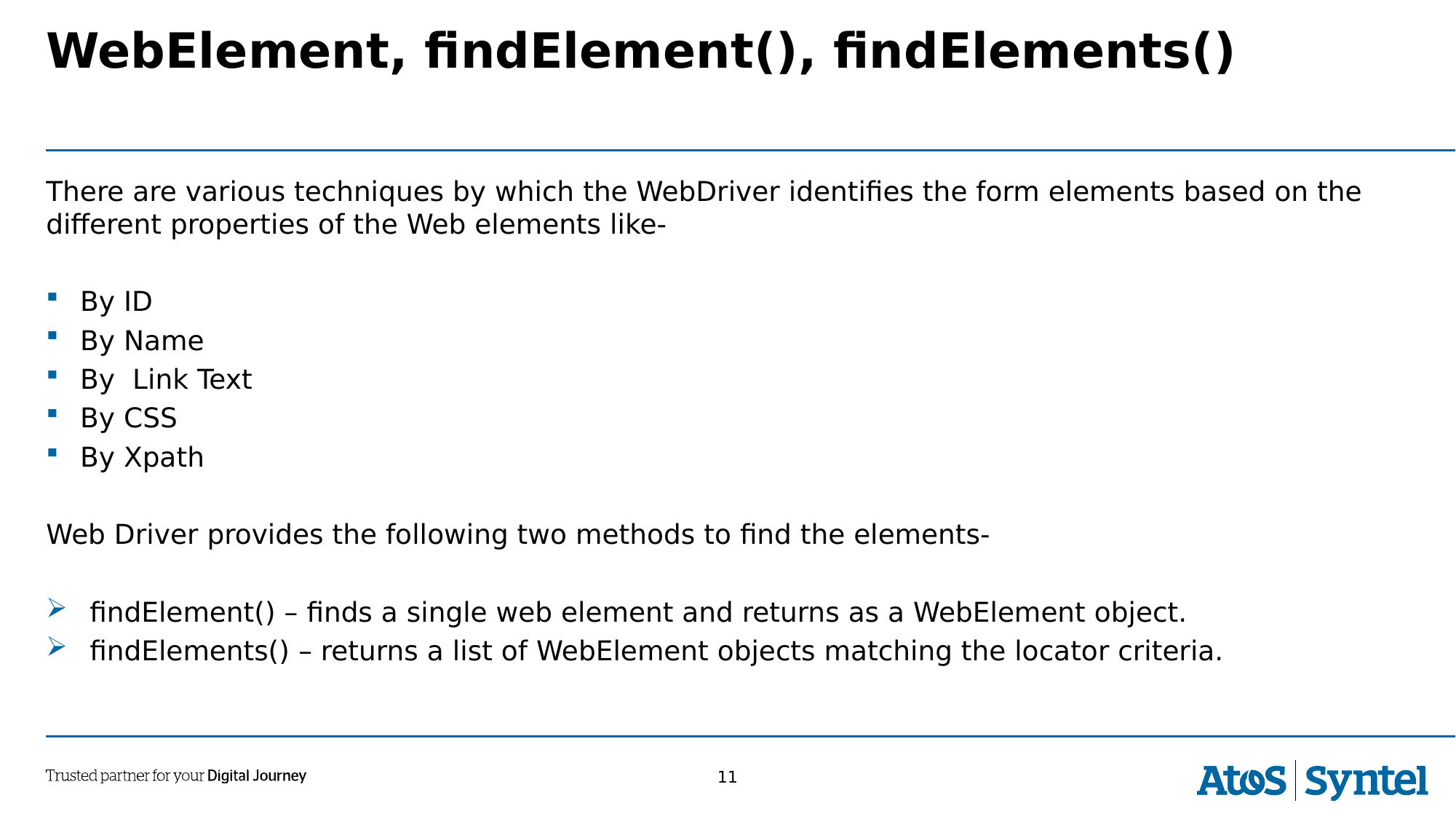

WebElement, findElement(), findElements()
There are various techniques by which the WebDriver identifies the form elements based on the different properties of the Web elements like-

By ID
By Name
By  Link Text
By CSS
By Xpath

Web Driver provides the following two methods to find the elements-

findElement() – finds a single web element and returns as a WebElement object.
findElements() – returns a list of WebElement objects matching the locator criteria.